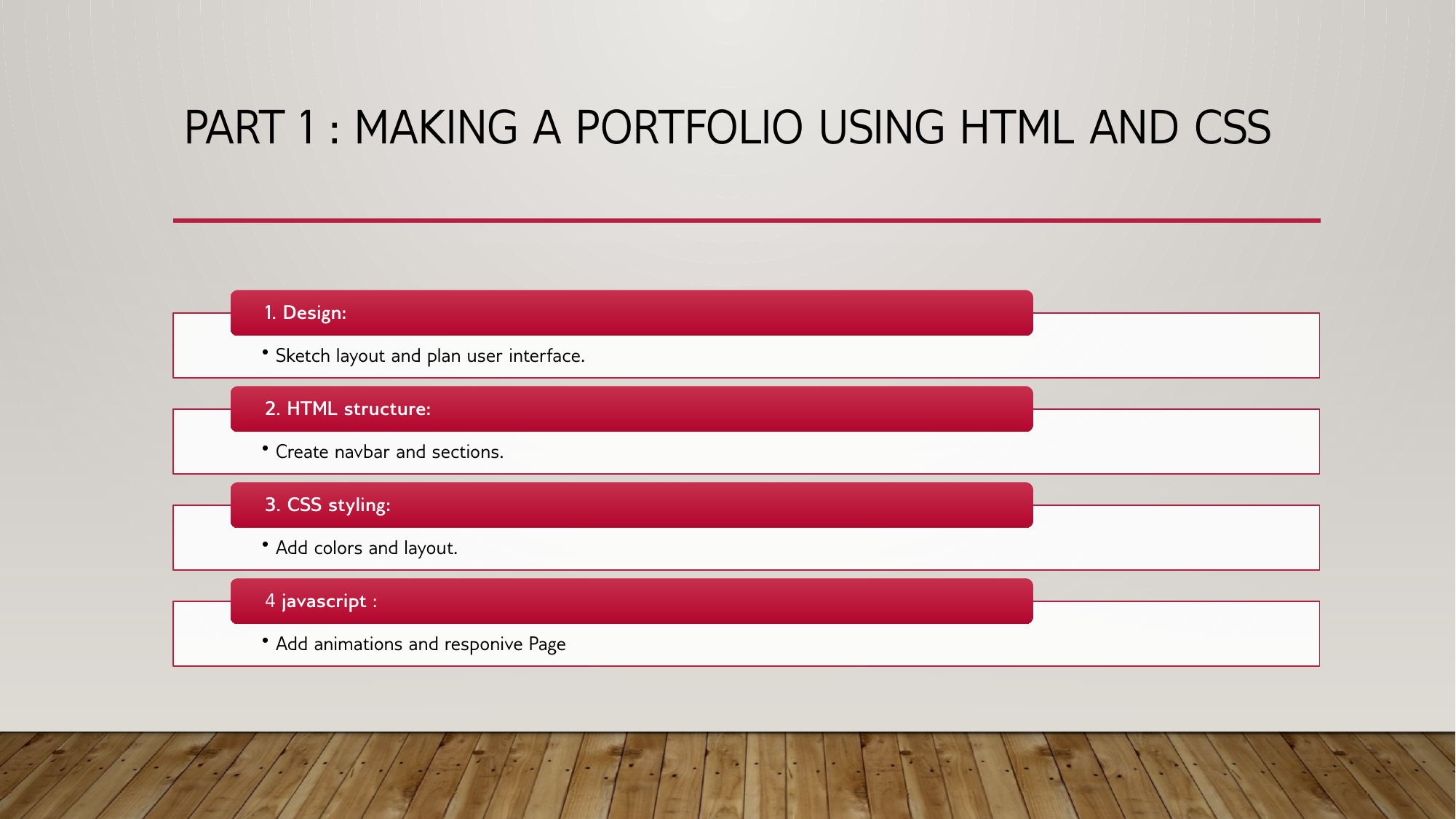

# Part 1 : making a portfolio using html and css
Sketch layout and plan user interface.
1. Design:
Create navbar and sections.
2. HTML structure:
Add colors and layout.
3. CSS styling:
Add animations and responive Page
4 javascript :